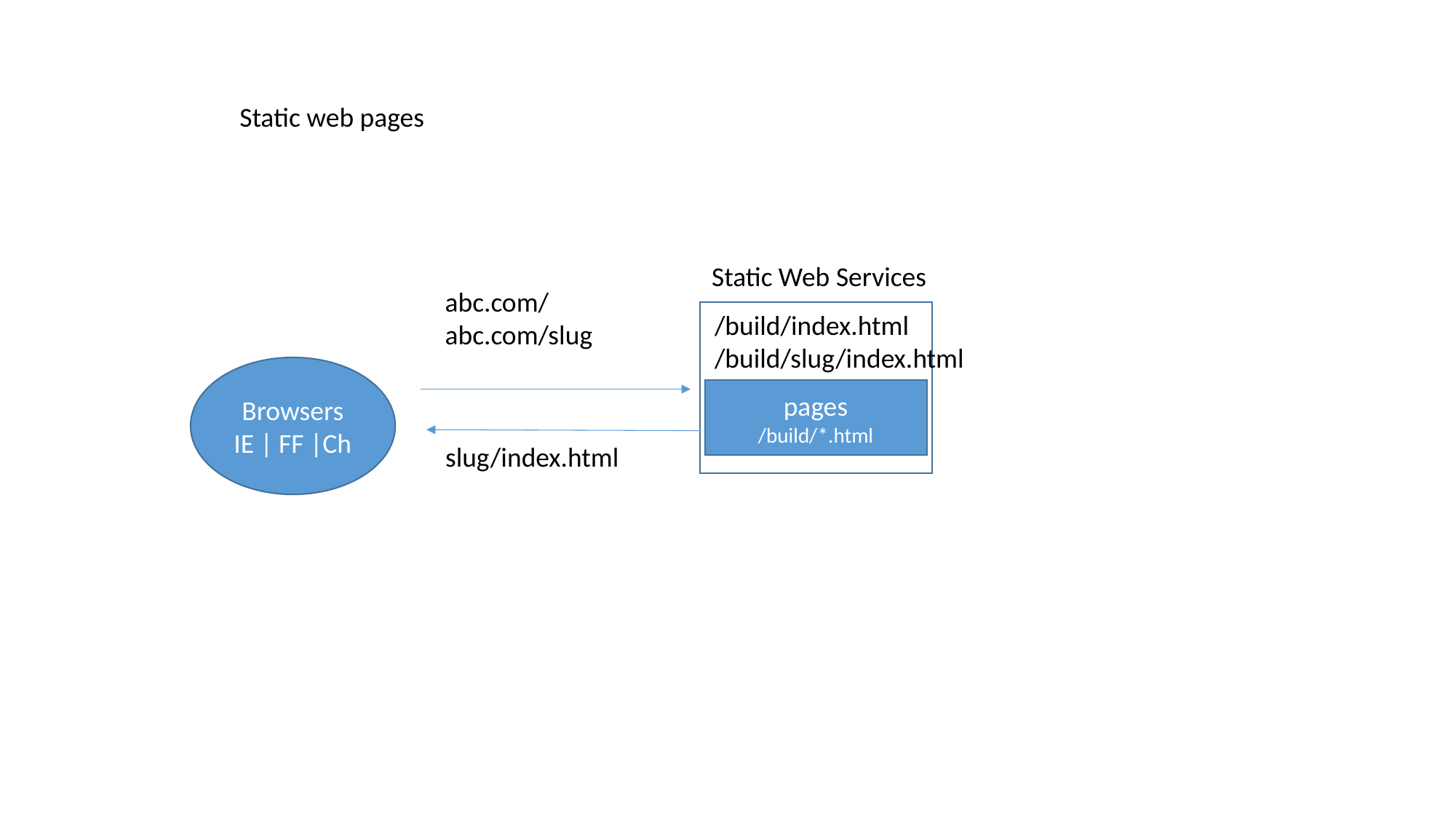

Static web pages
Static Web Services
abc.com/
abc.com/slug

/build/index.html
/build/slug/index.html
Browsers
IE | FF |Ch
pages
/build/*.html
slug/index.html